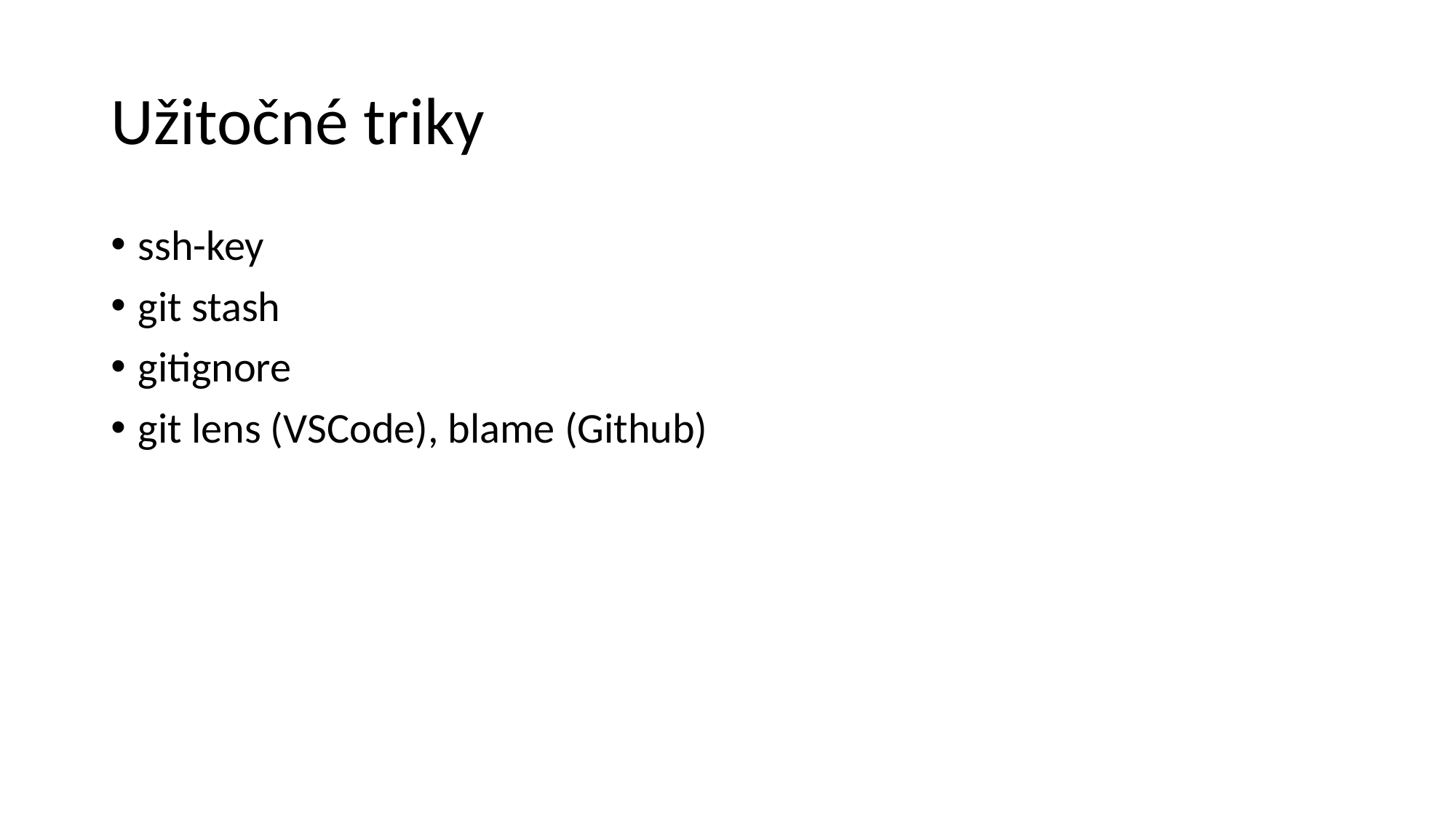

# Užitočné triky
ssh-key
git stash
gitignore
git lens (VSCode), blame (Github)